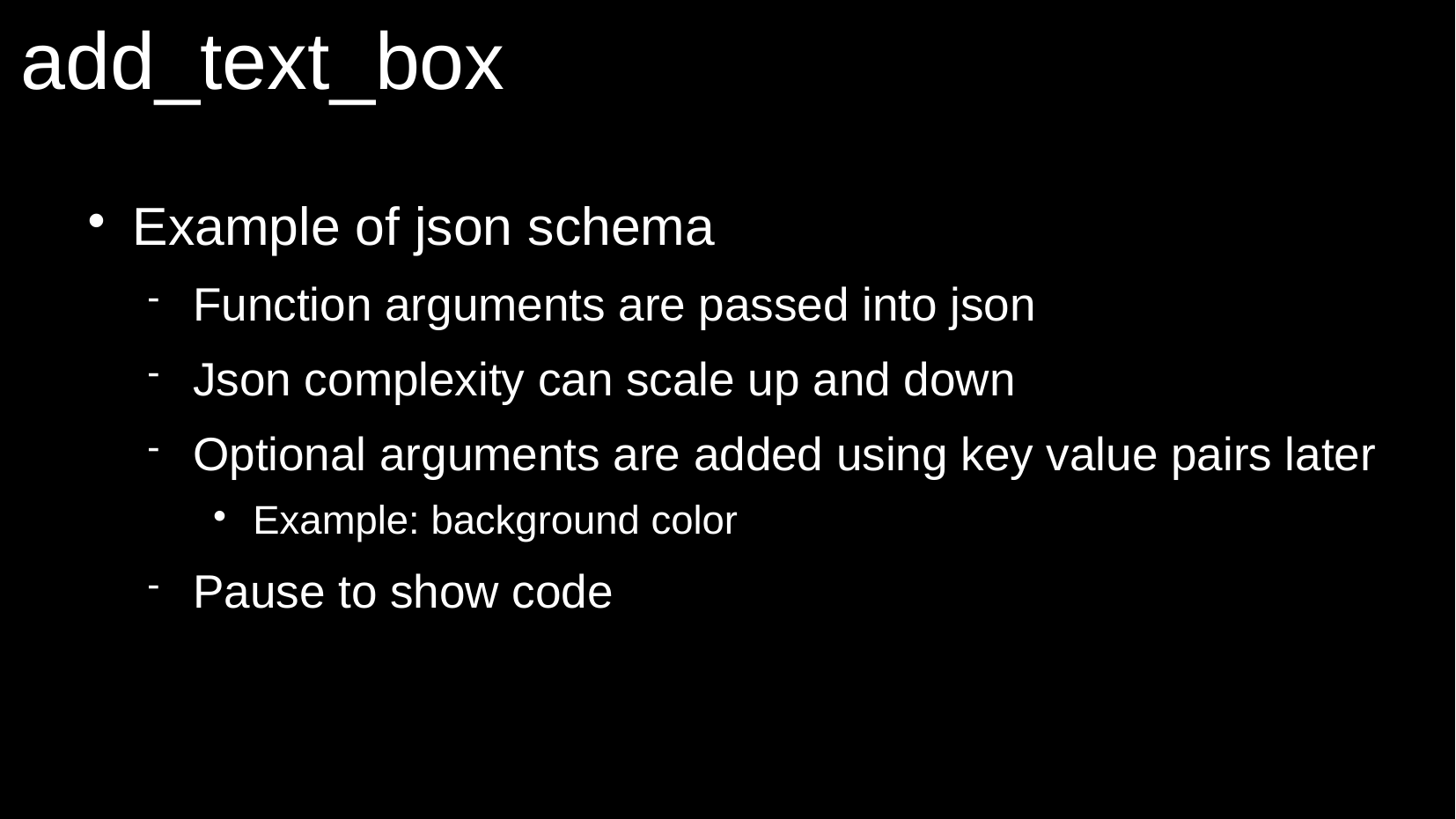

# add_text_box
Example of json schema
Function arguments are passed into json
Json complexity can scale up and down
Optional arguments are added using key value pairs later
Example: background color
Pause to show code
32